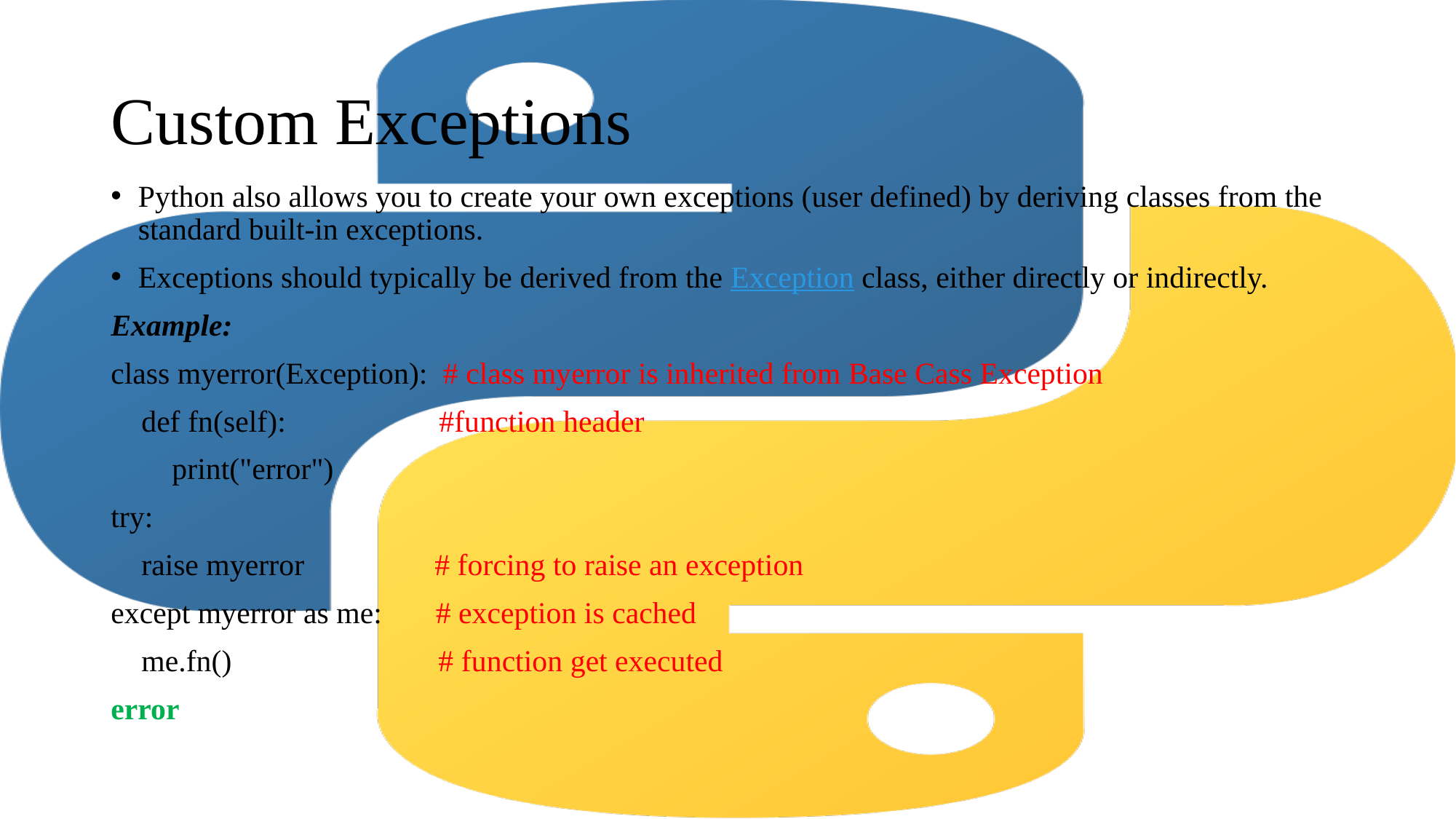

# Custom Exceptions
Python also allows you to create your own exceptions (user defined) by deriving classes from the standard built-in exceptions.
Exceptions should typically be derived from the Exception class, either directly or indirectly.
Example:
class myerror(Exception):  # class myerror is inherited from Base Cass Exception
    def fn(self):                    #function header
        print("error")
try:
    raise myerror                 # forcing to raise an exception
except myerror as me:       # exception is cached
    me.fn()                           # function get executed
error